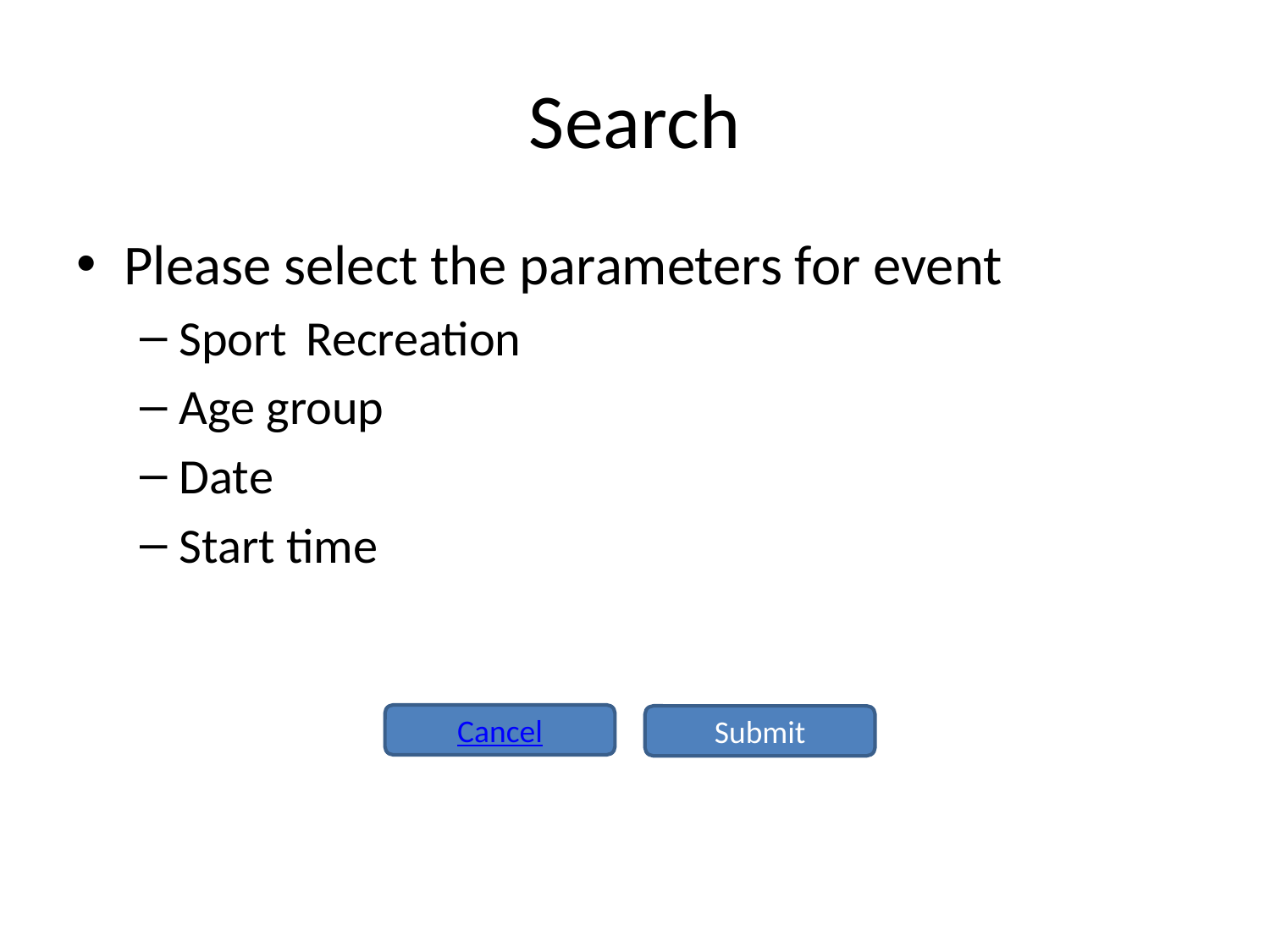

# Search
Please select the parameters for event
Sport	Recreation
Age group
Date
Start time

Cancel
Submit